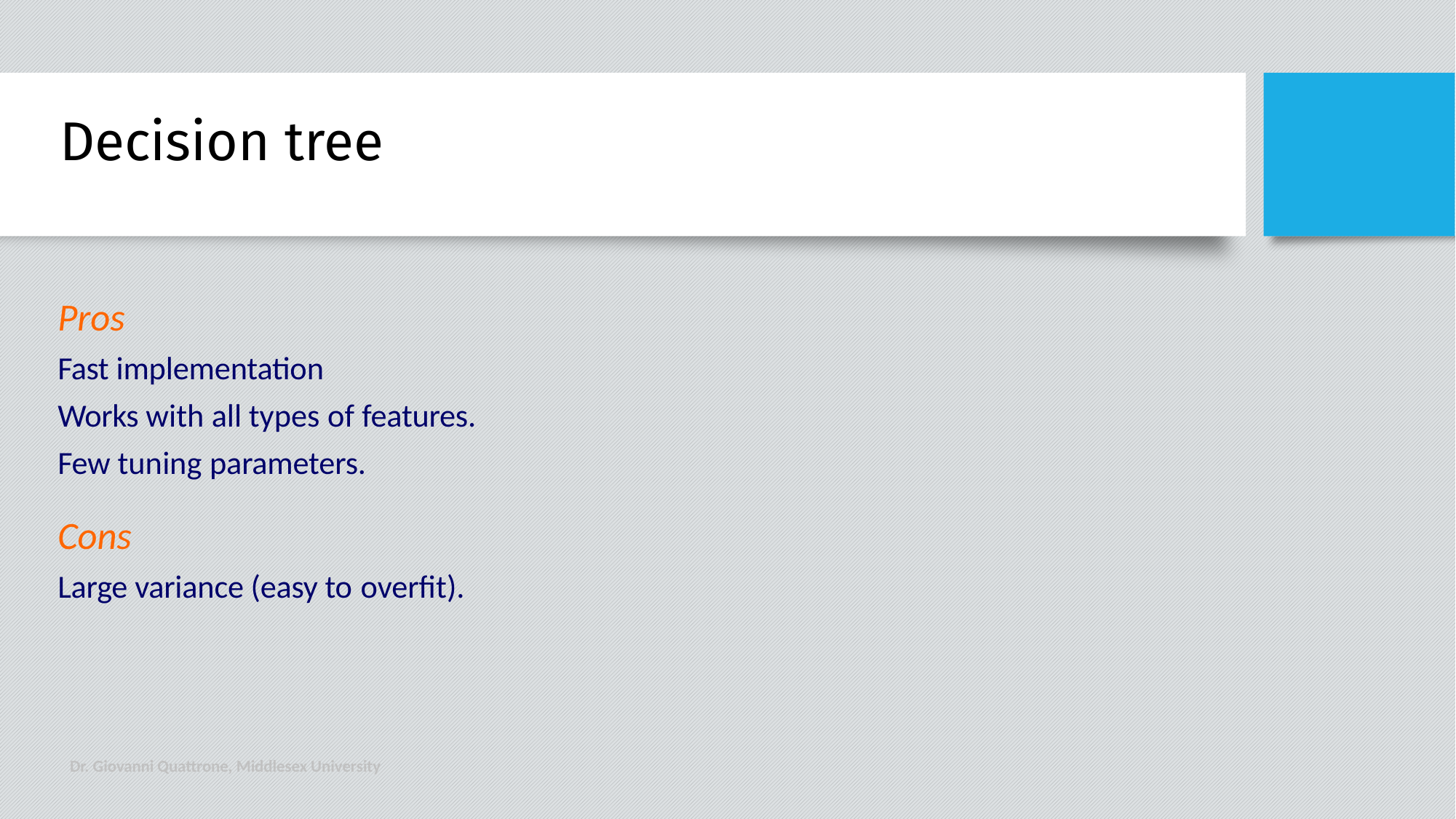

# Decision tree
Pros
Fast implementation
Works with all types of features.
Few tuning parameters.
Cons
Large variance (easy to overfit).
Dr. Giovanni Quattrone, Middlesex University